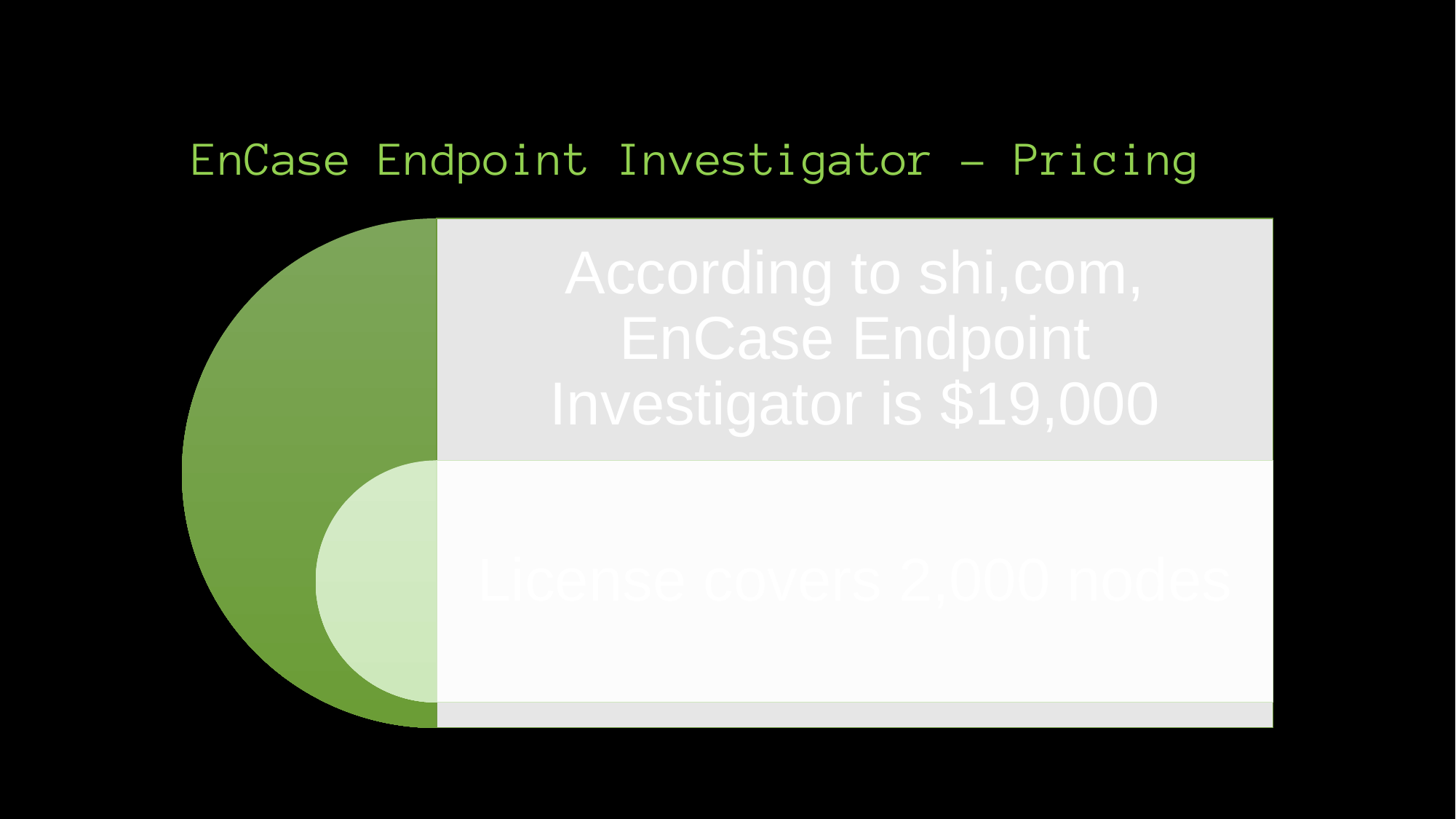

# EnCase Endpoint Investigator - Pricing
According to shi,com, EnCase Endpoint Investigator is $19,000
License covers 2,000 nodes